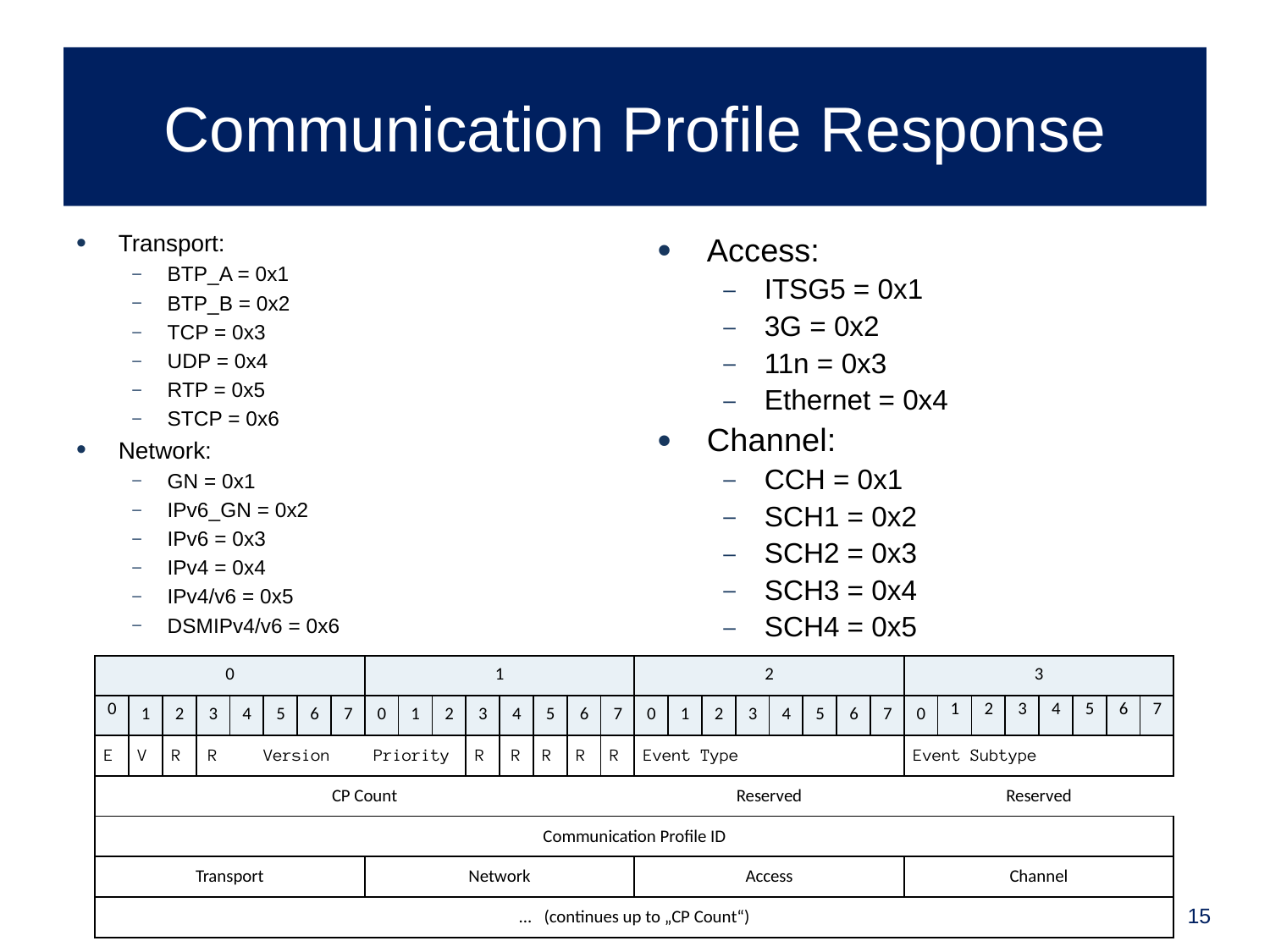

# Communication Profile Response
Transport:
BTP_A = 0x1
BTP_B = 0x2
TCP = 0x3
UDP = 0x4
RTP = 0x5
STCP = 0x6
Network:
GN = 0x1
IPv6_GN = 0x2
IPv6 = 0x3
IPv4 = 0x4
IPv4/v6 = 0x5
DSMIPv4/v6 = 0x6
Access:
ITSG5 = 0x1
3G = 0x2
11n = 0x3
Ethernet = 0x4
Channel:
CCH = 0x1
SCH1 = 0x2
SCH2 = 0x3
SCH3 = 0x4
SCH4 = 0x5
| 0 |  |  |  |  |  |  |  | 1 |  |  |  |  |  |  |  | 2 |  |  |  |  |  |  |  | 3 |  |  |  |  |  |  |  |
| --- | --- | --- | --- | --- | --- | --- | --- | --- | --- | --- | --- | --- | --- | --- | --- | --- | --- | --- | --- | --- | --- | --- | --- | --- | --- | --- | --- | --- | --- | --- | --- |
| 0 | 1 | 2 | 3 | 4 | 5 | 6 | 7 | 0 | 1 | 2 | 3 | 4 | 5 | 6 | 7 | 0 | 1 | 2 | 3 | 4 | 5 | 6 | 7 | 0 | 1 | 2 | 3 | 4 | 5 | 6 | 7 |
| E | V | R | R | Version |  |  |  | Priority |  |  | R | R | R | R | R | Event Type |  |  |  |  |  |  |  | Event Subtype |  |  |  |  |  |  |  |
| CP Count |  |  |  |  |  |  |  |  |  |  |  |  |  |  |  | Reserved |  |  |  |  |  |  |  | Reserved |  |  |  |  |  |  |  |
| Communication Profile ID |  |  |  |  |  |  |  |  |  |  |  |  |  |  |  |  |  |  |  |  |  |  |  |  |  |  |  |  |  |  |  |
| Transport |  |  |  |  |  |  |  | Network |  |  |  |  |  |  |  | Access |  |  |  |  |  |  |  | Channel |  |  |  |  |  |  |  |
| ... (continues up to „CP Count“) |  |  |  |  |  |  |  |  |  |  |  |  |  |  |  |  |  |  |  |  |  |  |  |  |  |  |  |  |  |  |  |